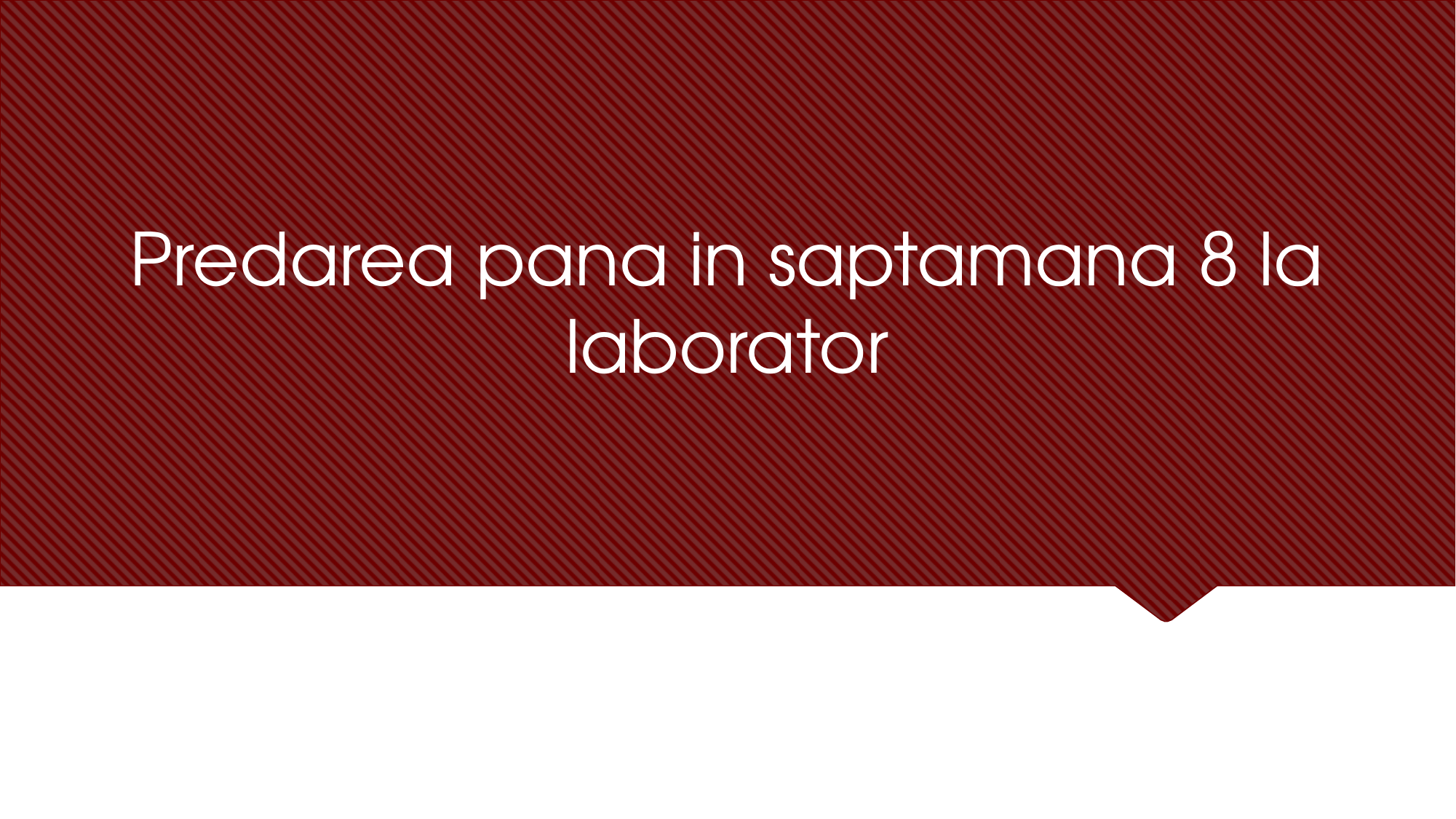

# Predarea pana in saptamana 8 la laborator